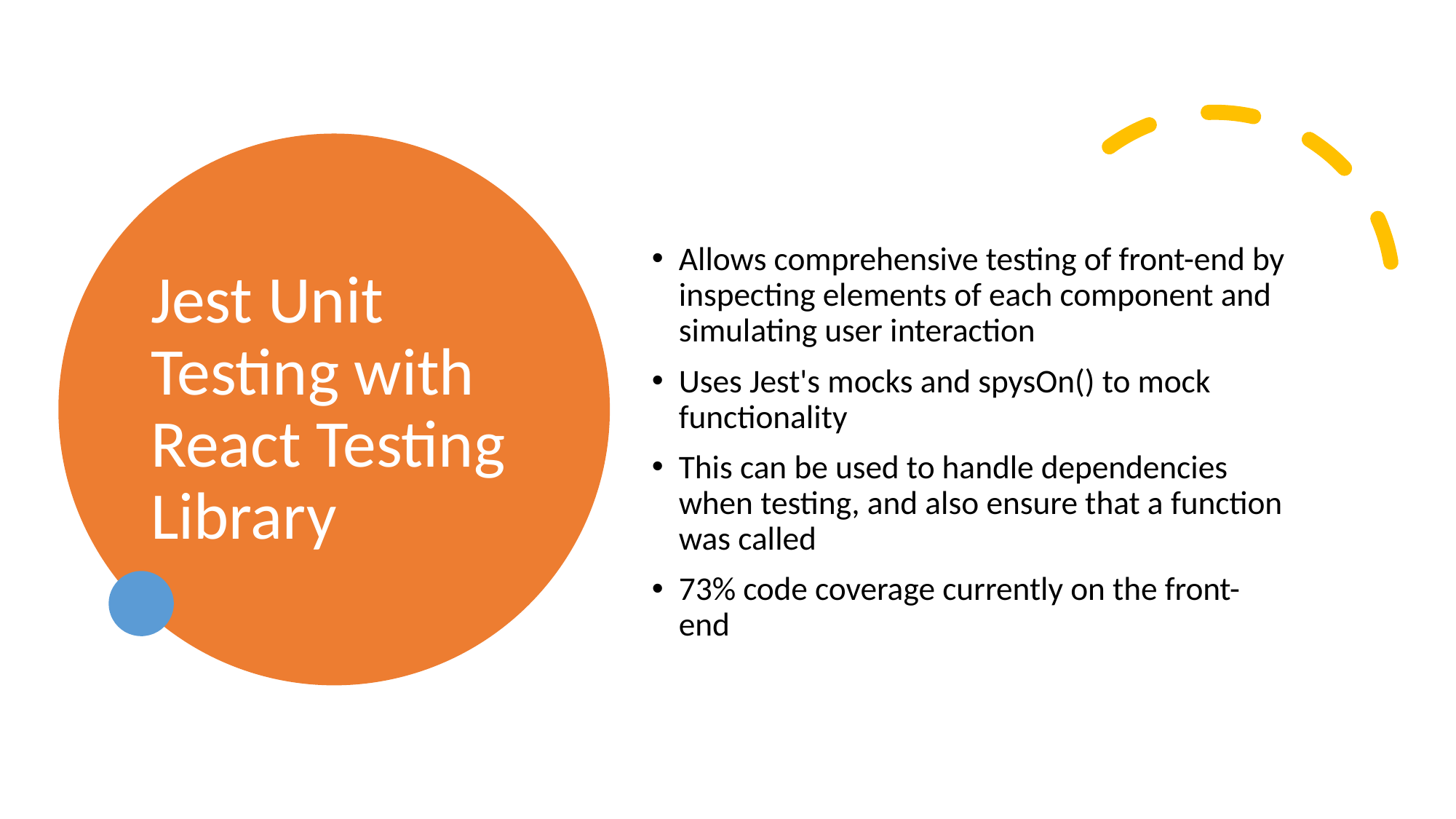

# Jest Unit Testing with React Testing Library

Allows comprehensive testing of front-end by inspecting elements of each component and simulating user interaction
Uses Jest's mocks and spysOn() to mock functionality
This can be used to handle dependencies when testing, and also ensure that a function was called
73% code coverage currently on the front-end